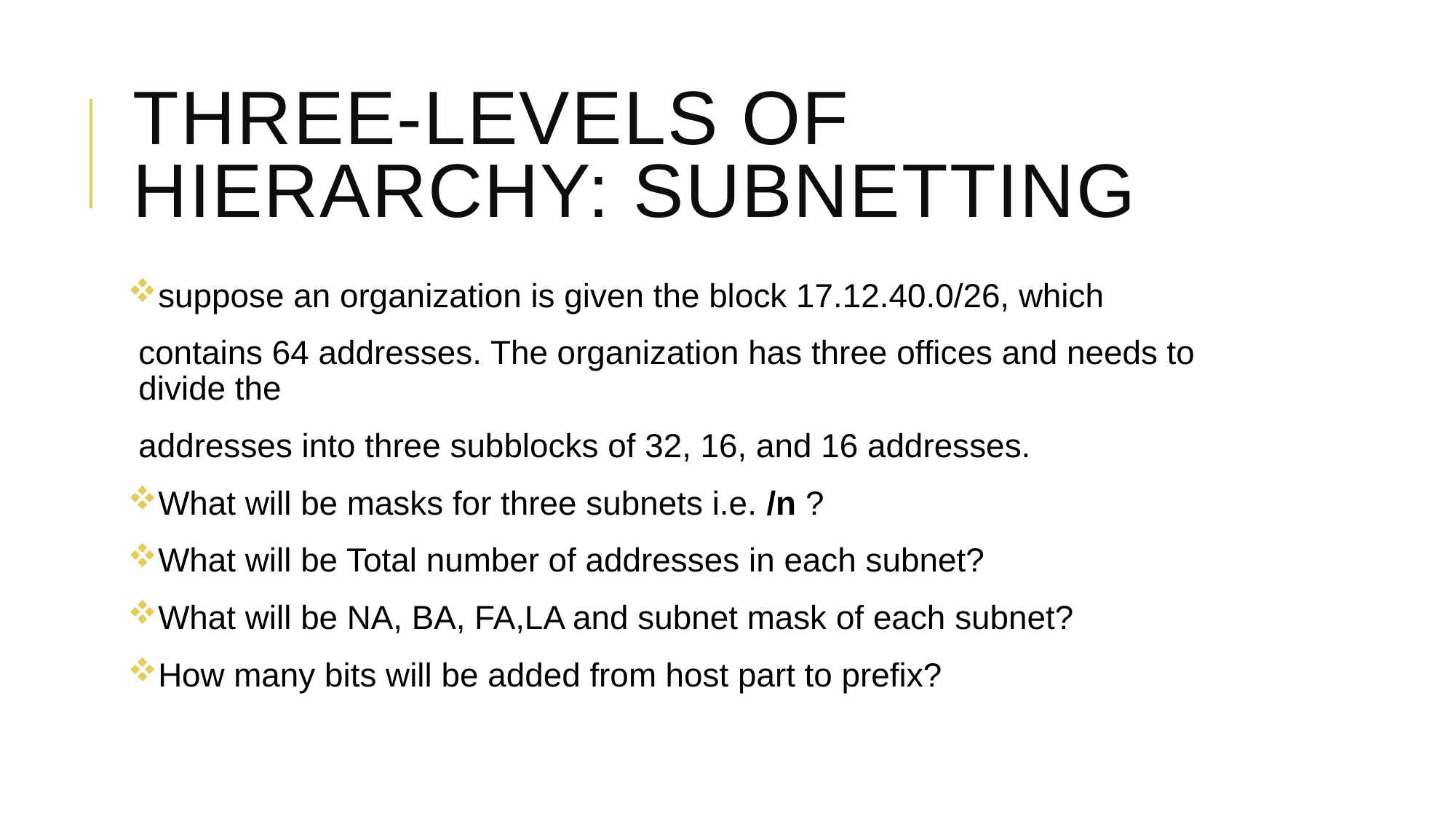

# Three-Levels of Hierarchy: Subnetting
suppose an organization is given the block 17.12.40.0/26, which
contains 64 addresses. The organization has three offices and needs to divide the
addresses into three subblocks of 32, 16, and 16 addresses.
What will be masks for three subnets i.e. /n ?
What will be Total number of addresses in each subnet?
What will be NA, BA, FA,LA and subnet mask of each subnet?
How many bits will be added from host part to prefix?